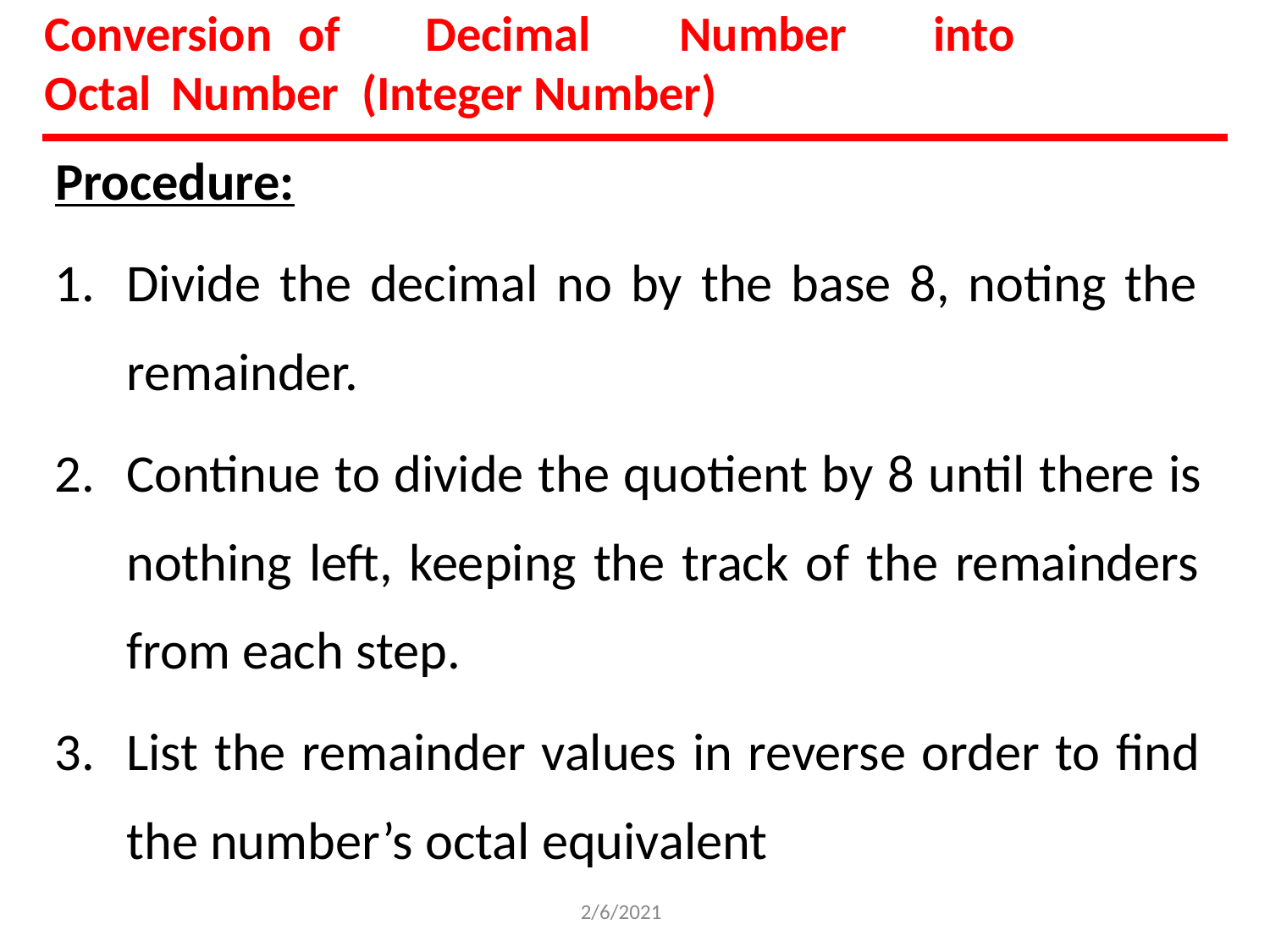

Conversion	of	Decimal	Number	into	Octal	Number  (Integer Number)

# Procedure:
Divide the decimal no by the base 8, noting the  remainder.
Continue to divide the quotient by 8 until there is  nothing left, keeping the track of the remainders  from each step.
List the remainder values in reverse order to find  the number’s octal equivalent
2/6/2021